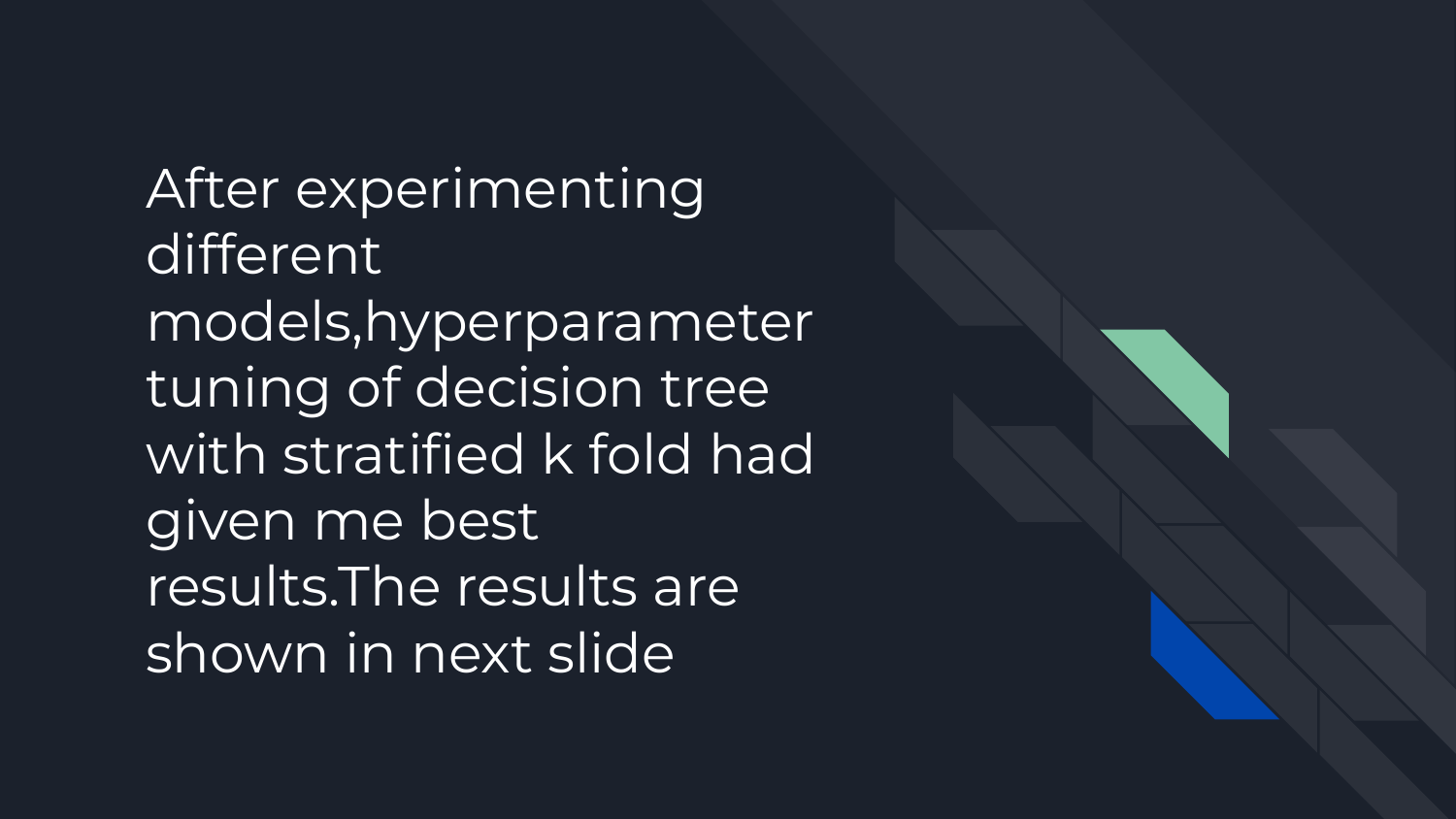

# After experimenting different models,hyperparameter tuning of decision tree with stratified k fold had given me best results.The results are shown in next slide